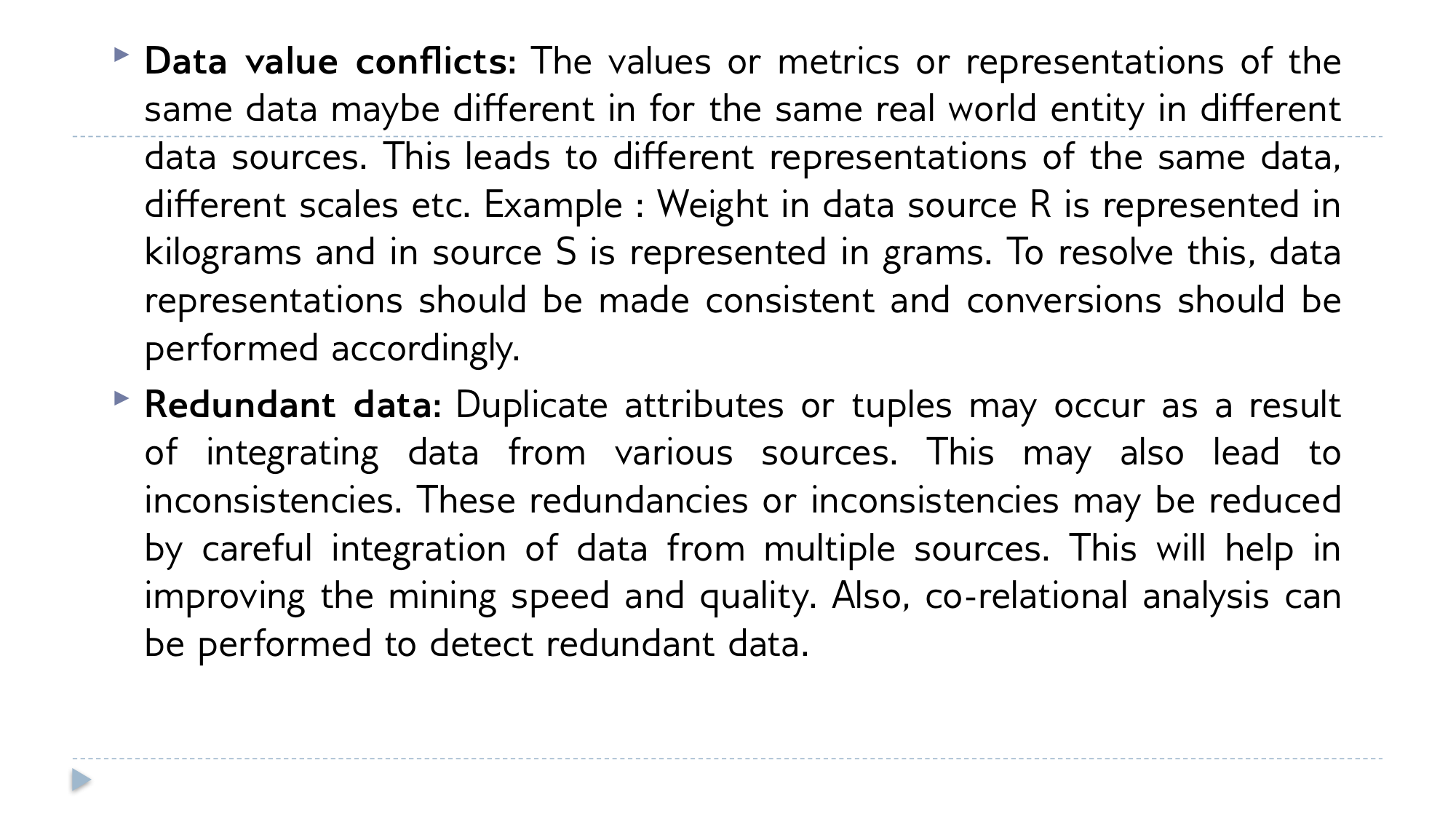

Data value conflicts: The values or metrics or representations of the same data maybe different in for the same real world entity in different data sources. This leads to different representations of the same data, different scales etc. Example : Weight in data source R is represented in kilograms and in source S is represented in grams. To resolve this, data representations should be made consistent and conversions should be performed accordingly.
Redundant data: Duplicate attributes or tuples may occur as a result of integrating data from various sources. This may also lead to inconsistencies. These redundancies or inconsistencies may be reduced by careful integration of data from multiple sources. This will help in improving the mining speed and quality. Also, co-relational analysis can be performed to detect redundant data.